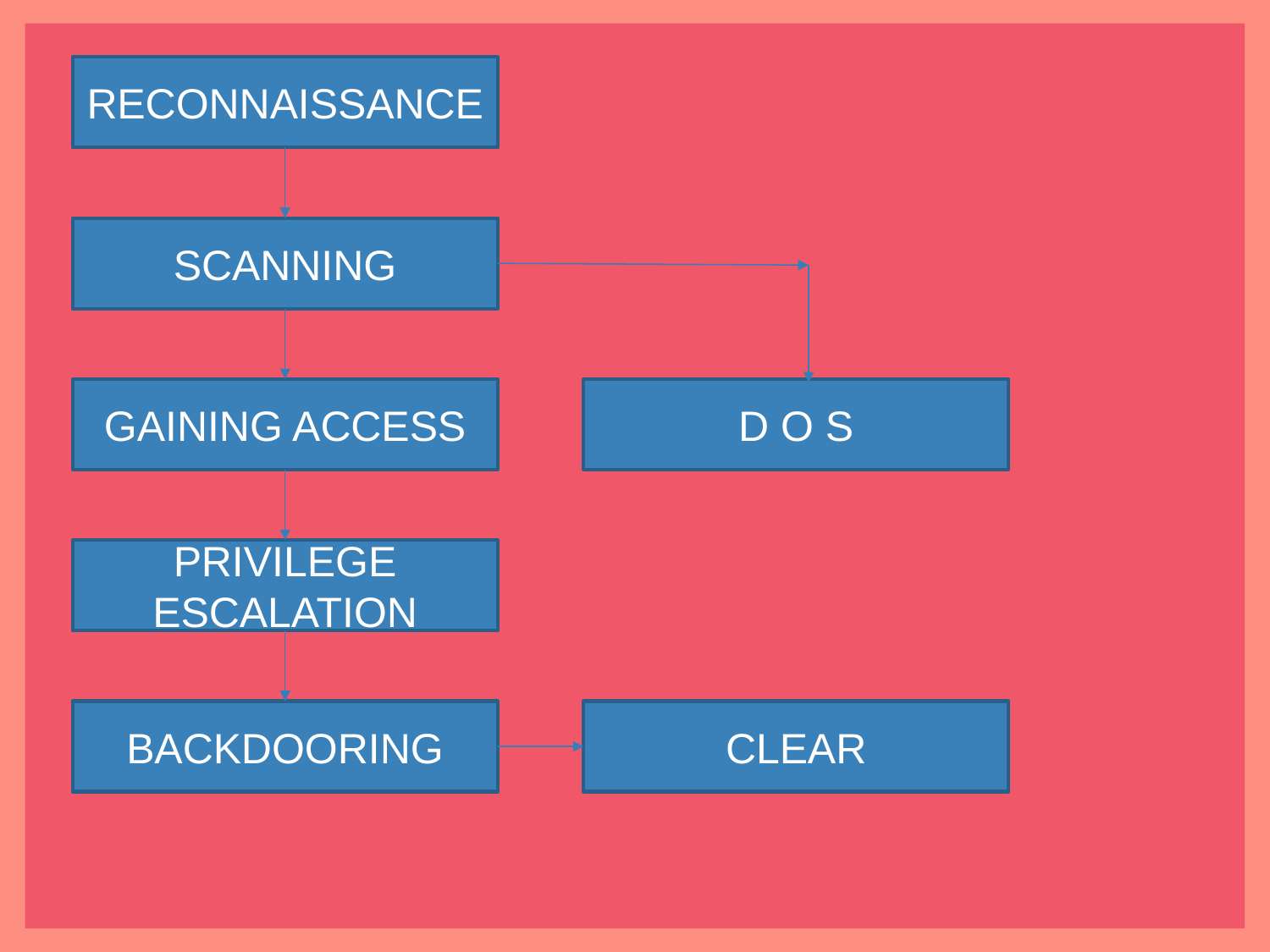

RECONNAISSANCE
SCANNING
D O S
GAINING ACCESS
PRIVILEGE ESCALATION
CLEAR
BACKDOORING